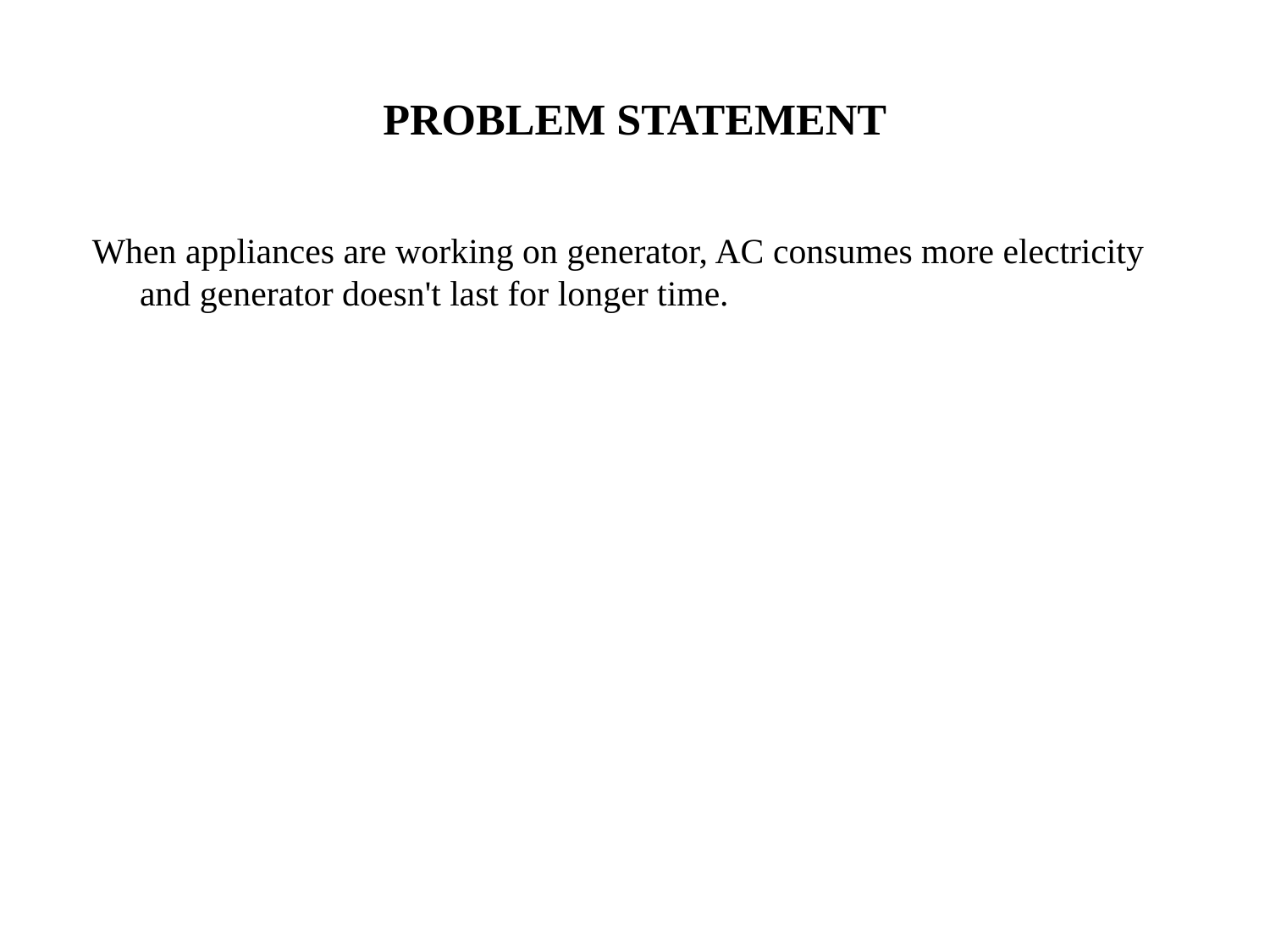

# PROBLEM STATEMENT
When appliances are working on generator, AC consumes more electricity and generator doesn't last for longer time.